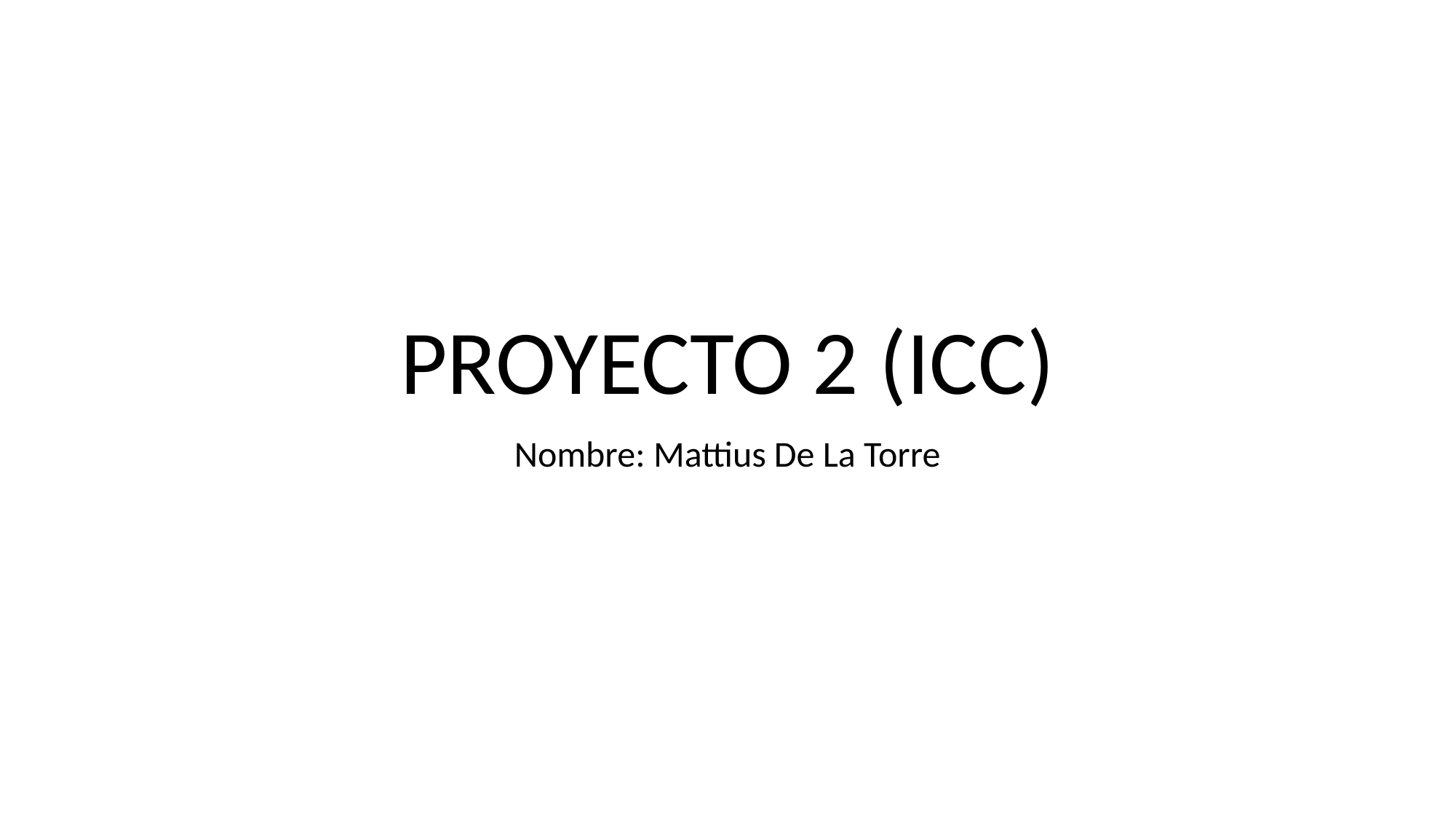

# PROYECTO 2 (ICC)
Nombre: Mattius De La Torre